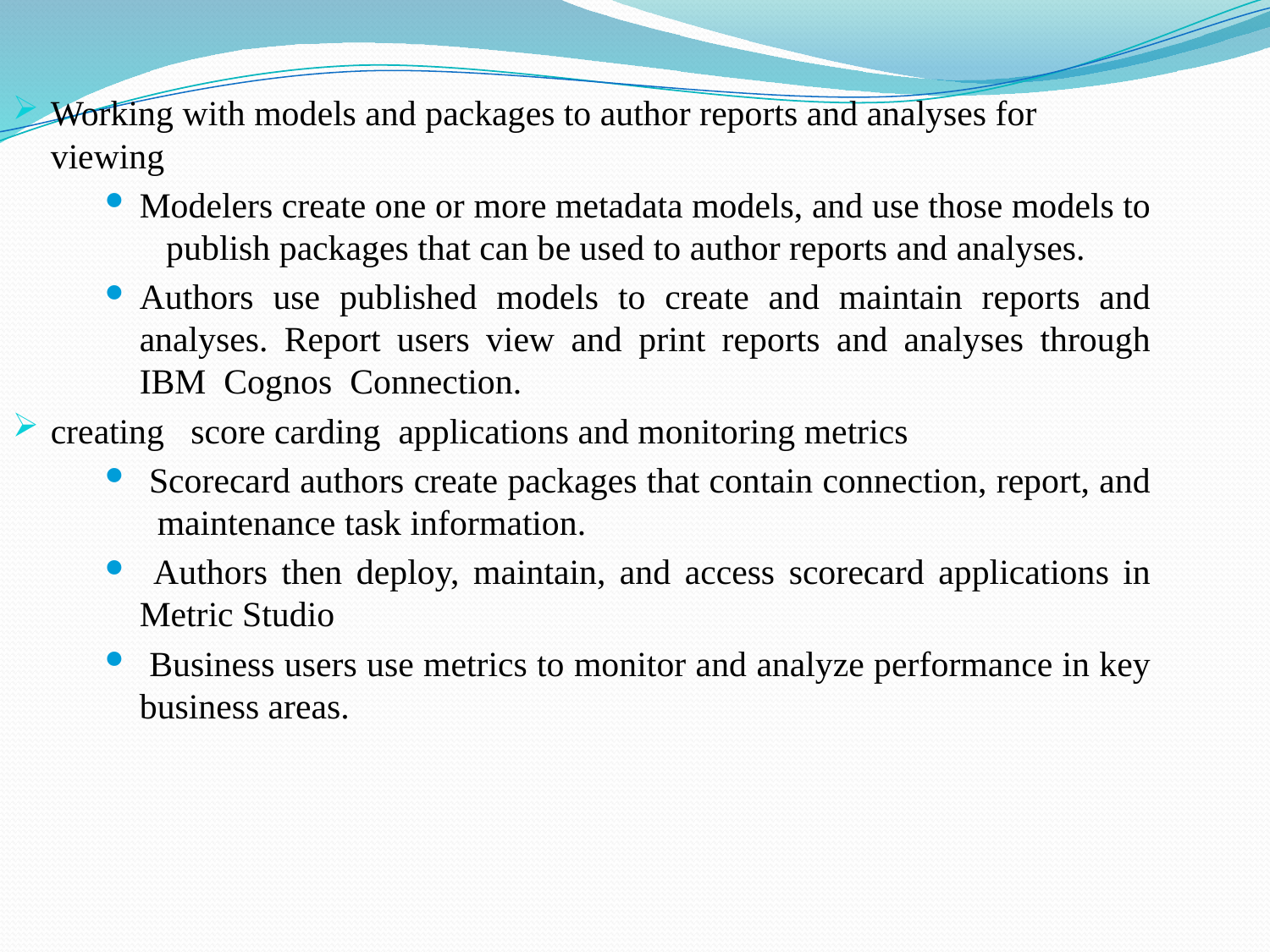

Working with models and packages to author reports and analyses for viewing
Modelers create one or more metadata models, and use those models to    publish packages that can be used to author reports and analyses.
Authors use published models to create and maintain reports and analyses. Report users view and print reports and analyses through IBM  Cognos  Connection.
creating   score carding  applications and monitoring metrics
 Scorecard authors create packages that contain connection, report, and   maintenance task information.
 Authors then deploy, maintain, and access scorecard applications in Metric Studio
 Business users use metrics to monitor and analyze performance in key business areas.